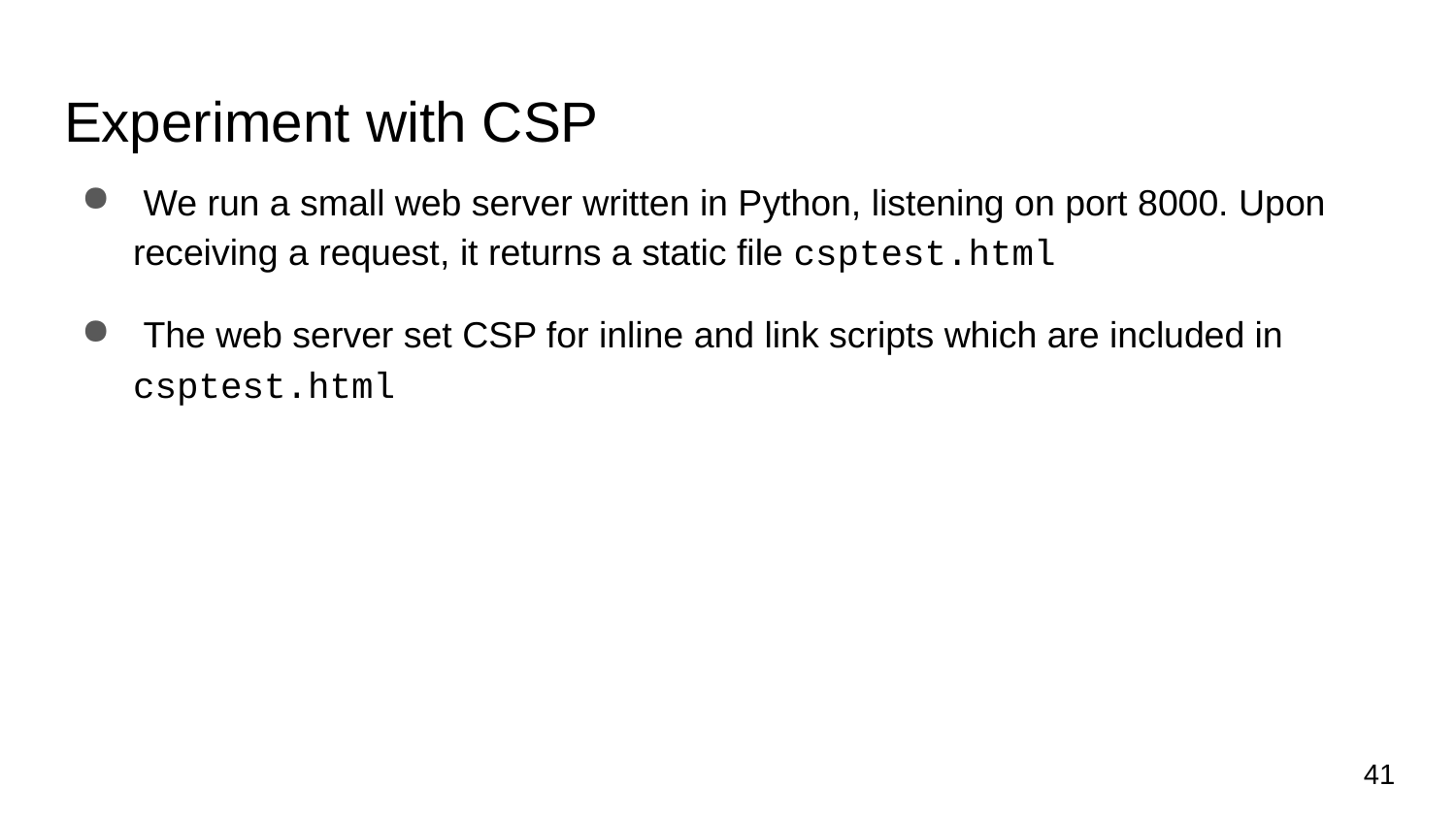

# Experiment with CSP
 We run a small web server written in Python, listening on port 8000. Upon receiving a request, it returns a static file csptest.html
 The web server set CSP for inline and link scripts which are included in csptest.html

41